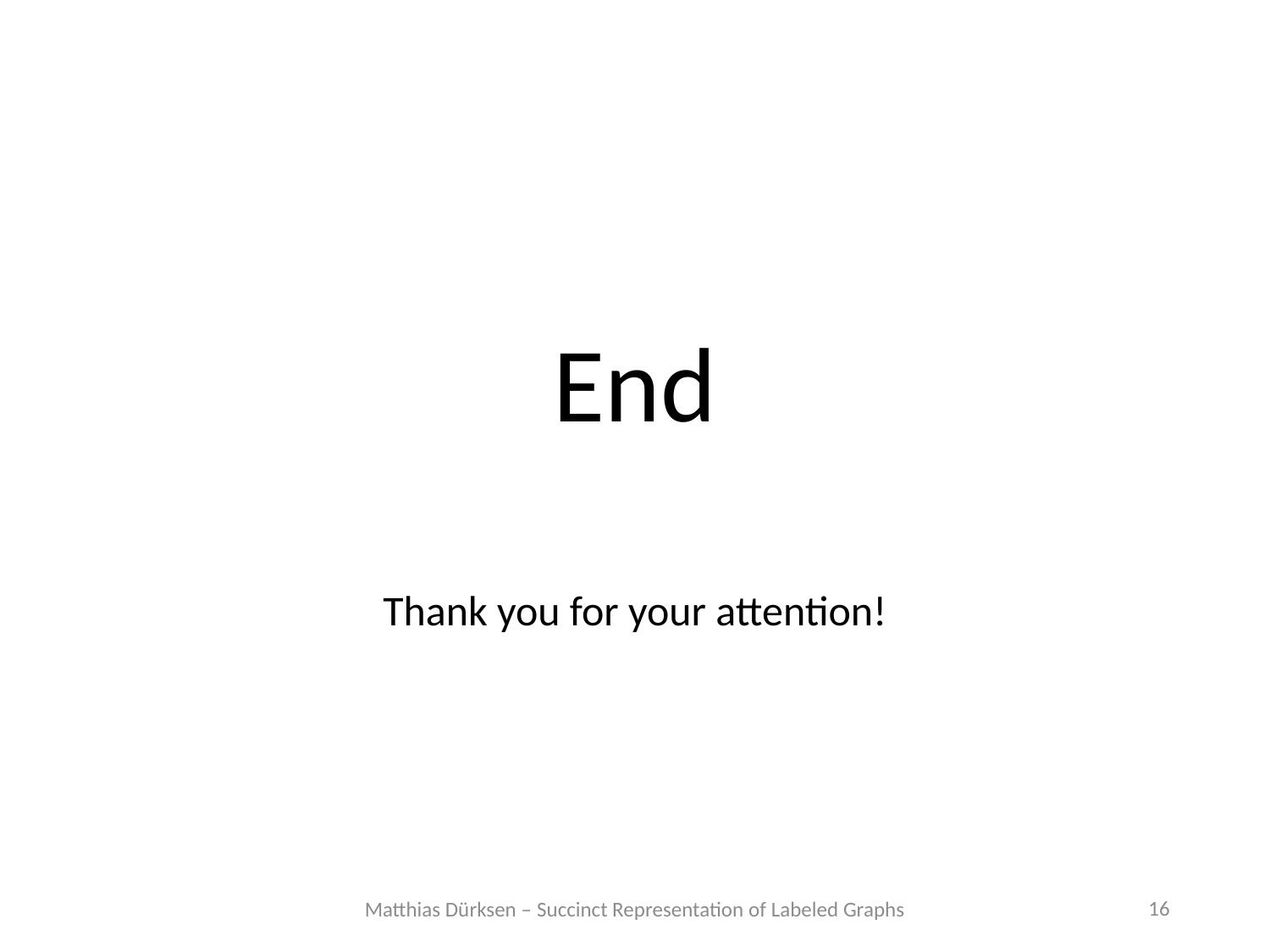

# End
Thank you for your attention!
16
Matthias Dürksen – Succinct Representation of Labeled Graphs